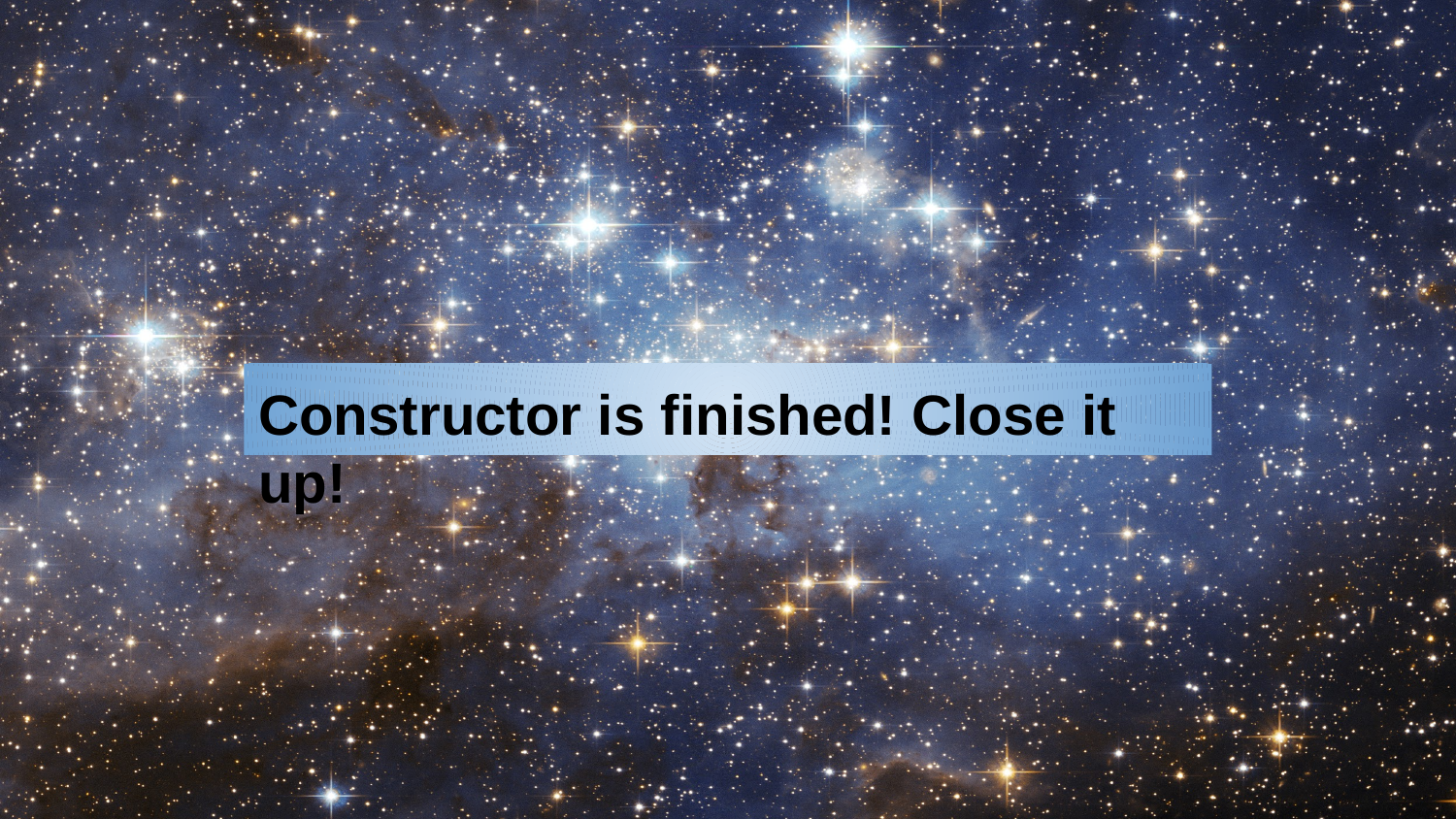

# Constructor is finished! Close it up!